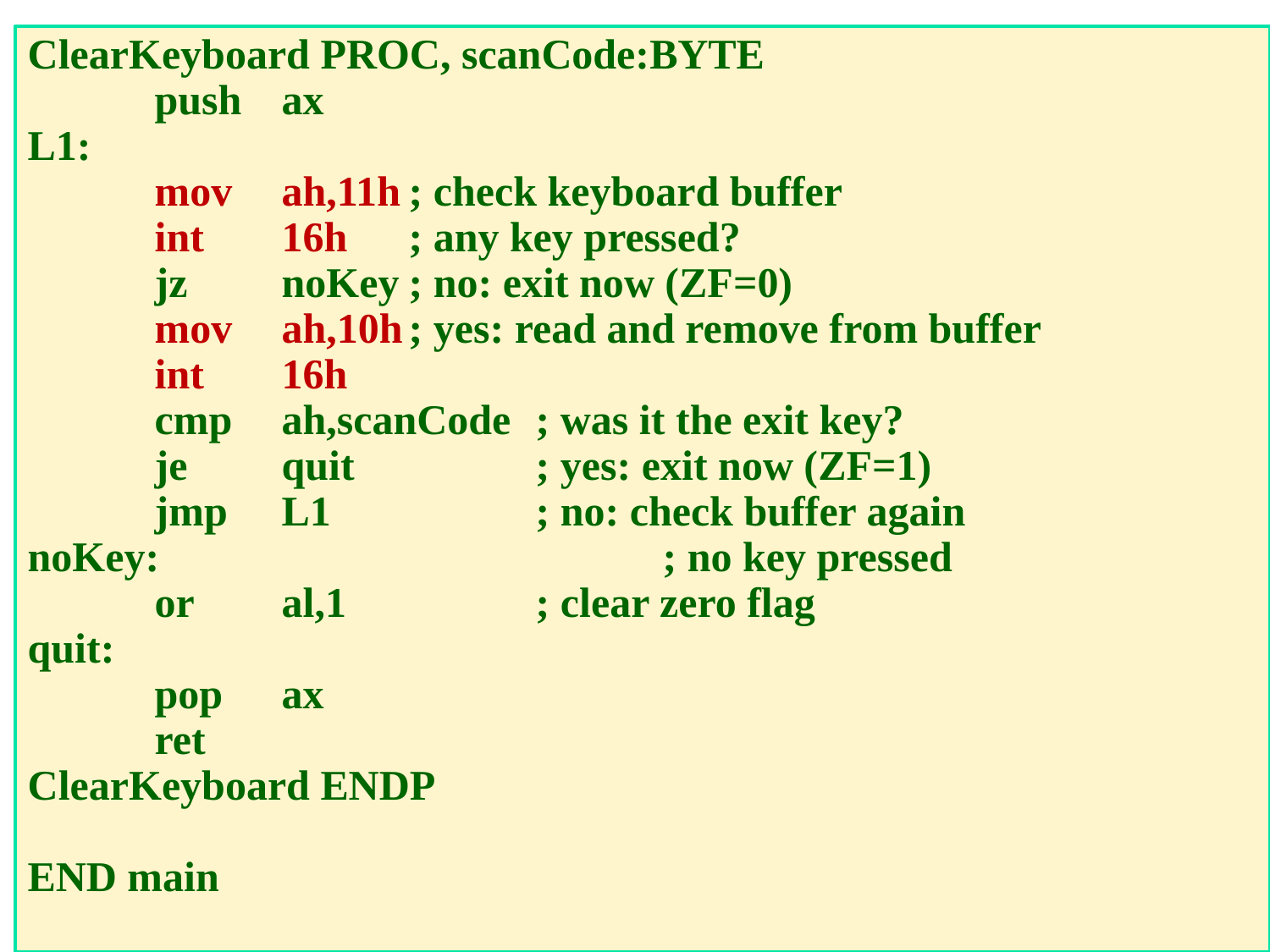

#
ClearKeyboard PROC, scanCode:BYTE
	push	ax
L1:
	mov	ah,11h	; check keyboard buffer
	int	16h	; any key pressed?
	jz	noKey	; no: exit now (ZF=0)
	mov	ah,10h	; yes: read and remove from buffer
	int	16h
	cmp	ah,scanCode	; was it the exit key?
	je	quit		; yes: exit now (ZF=1)
	jmp	L1	 	; no: check buffer again
noKey:				; no key pressed
	or	al,1		; clear zero flag
quit:
	pop	ax
	ret
ClearKeyboard ENDP

END main